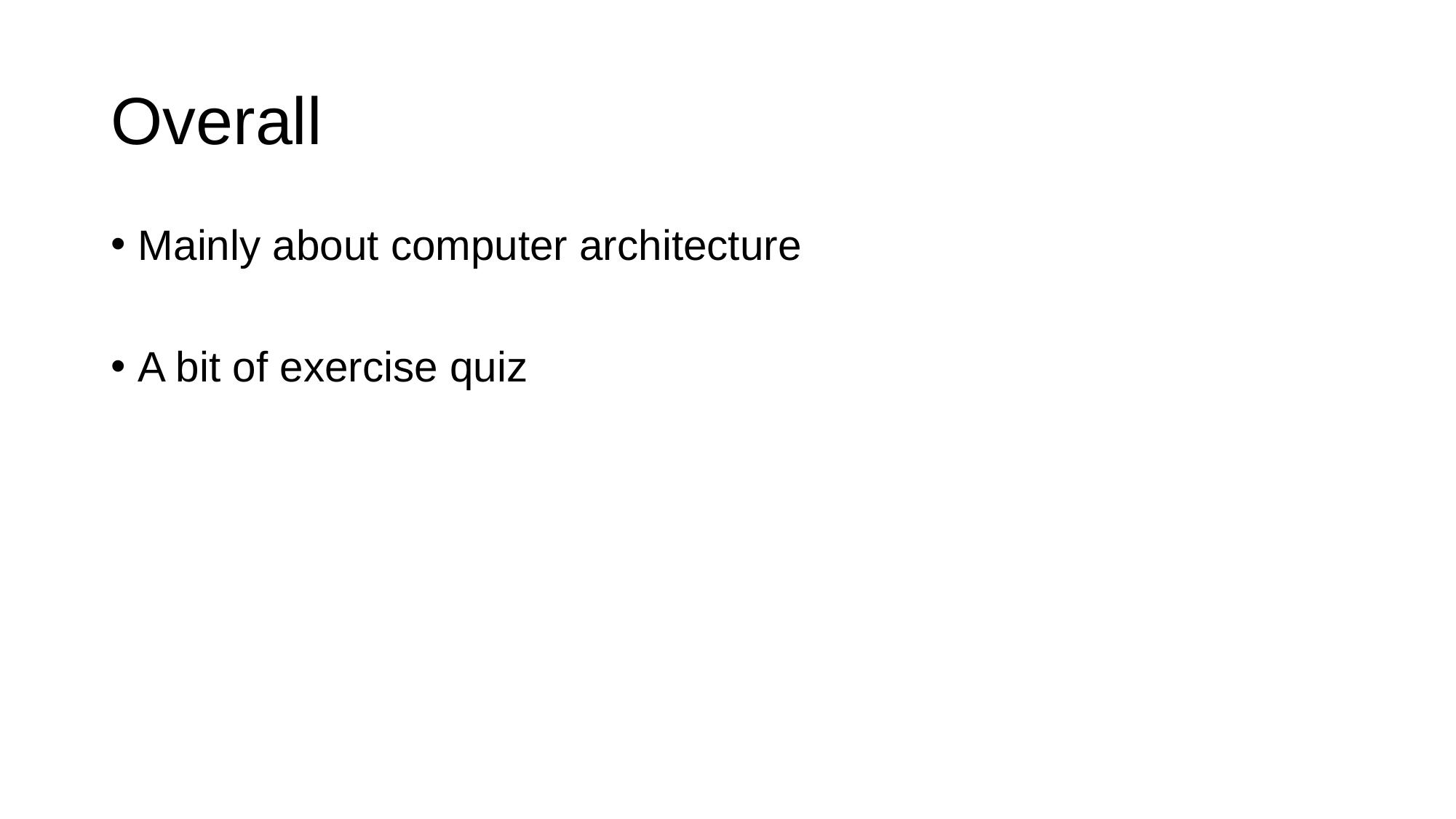

# Overall
Mainly about computer architecture

A bit of exercise quiz